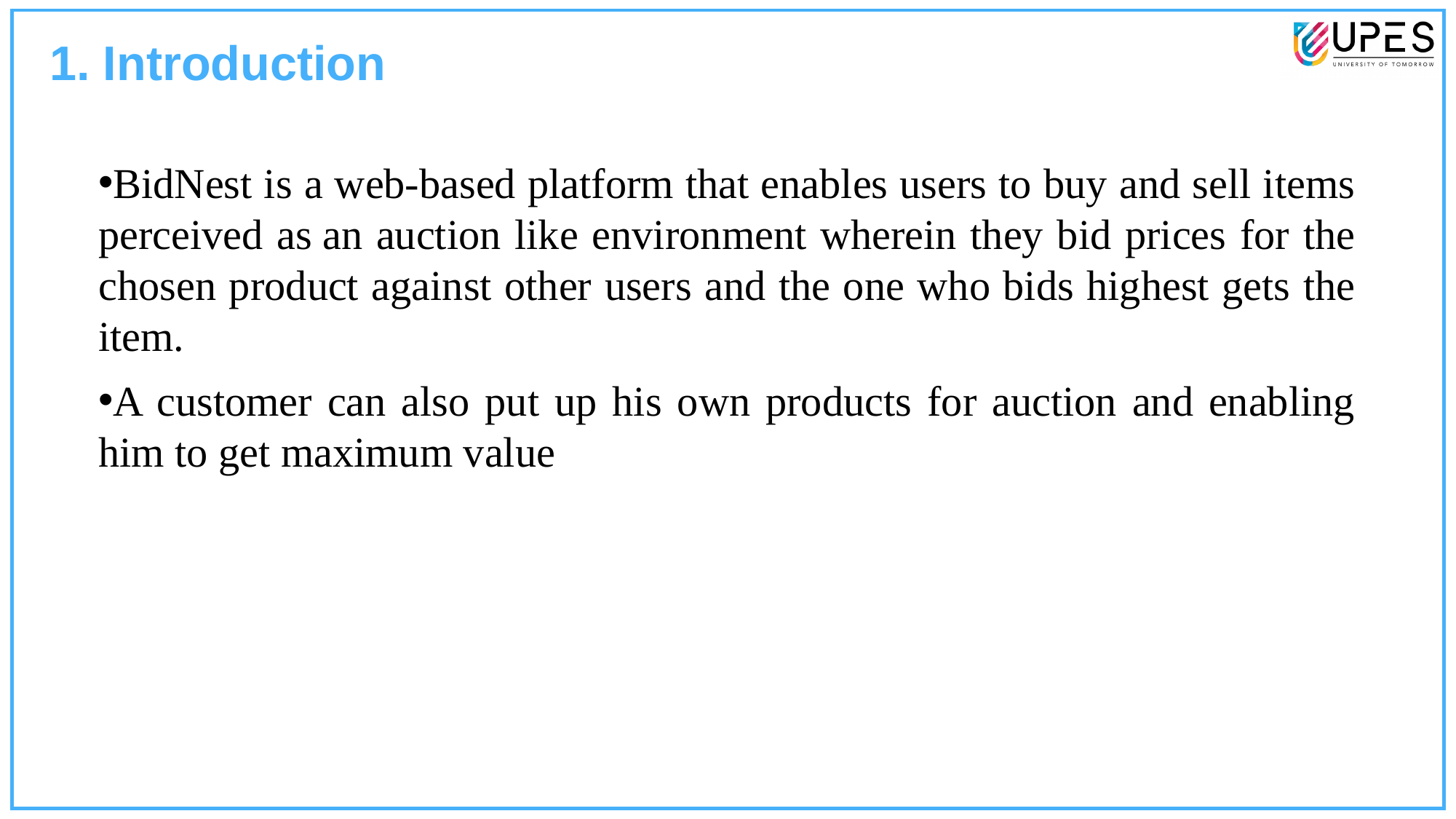

1. Introduction
BidNest is a web-based platform that enables users to buy and sell items perceived as an auction like environment wherein they bid prices for the chosen product against other users and the one who bids highest gets the item.
A customer can also put up his own products for auction and enabling him to get maximum value